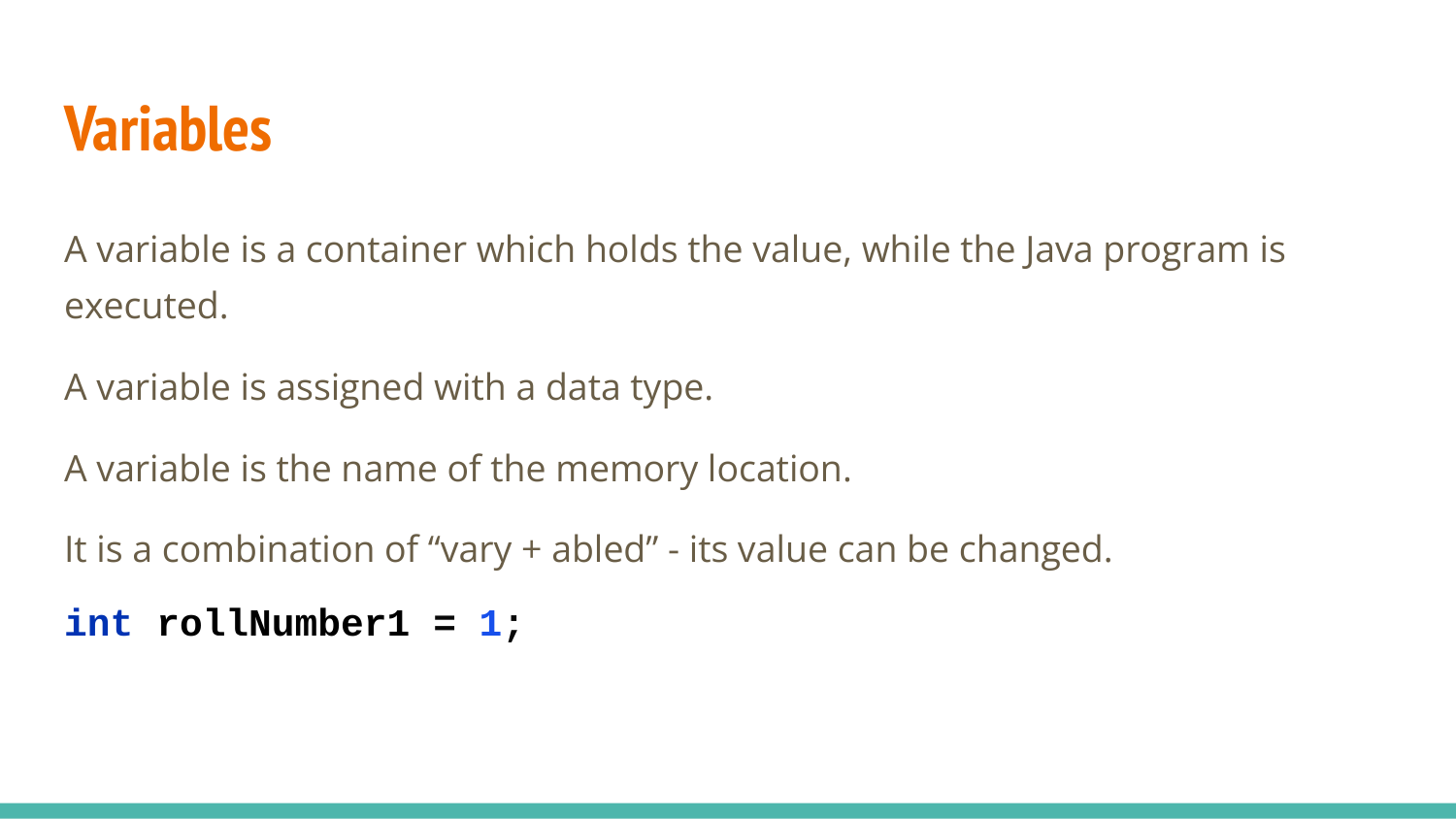

# Variables
A variable is a container which holds the value, while the Java program is executed.
A variable is assigned with a data type.
A variable is the name of the memory location.
It is a combination of “vary + abled” - its value can be changed.
int rollNumber1 = 1;